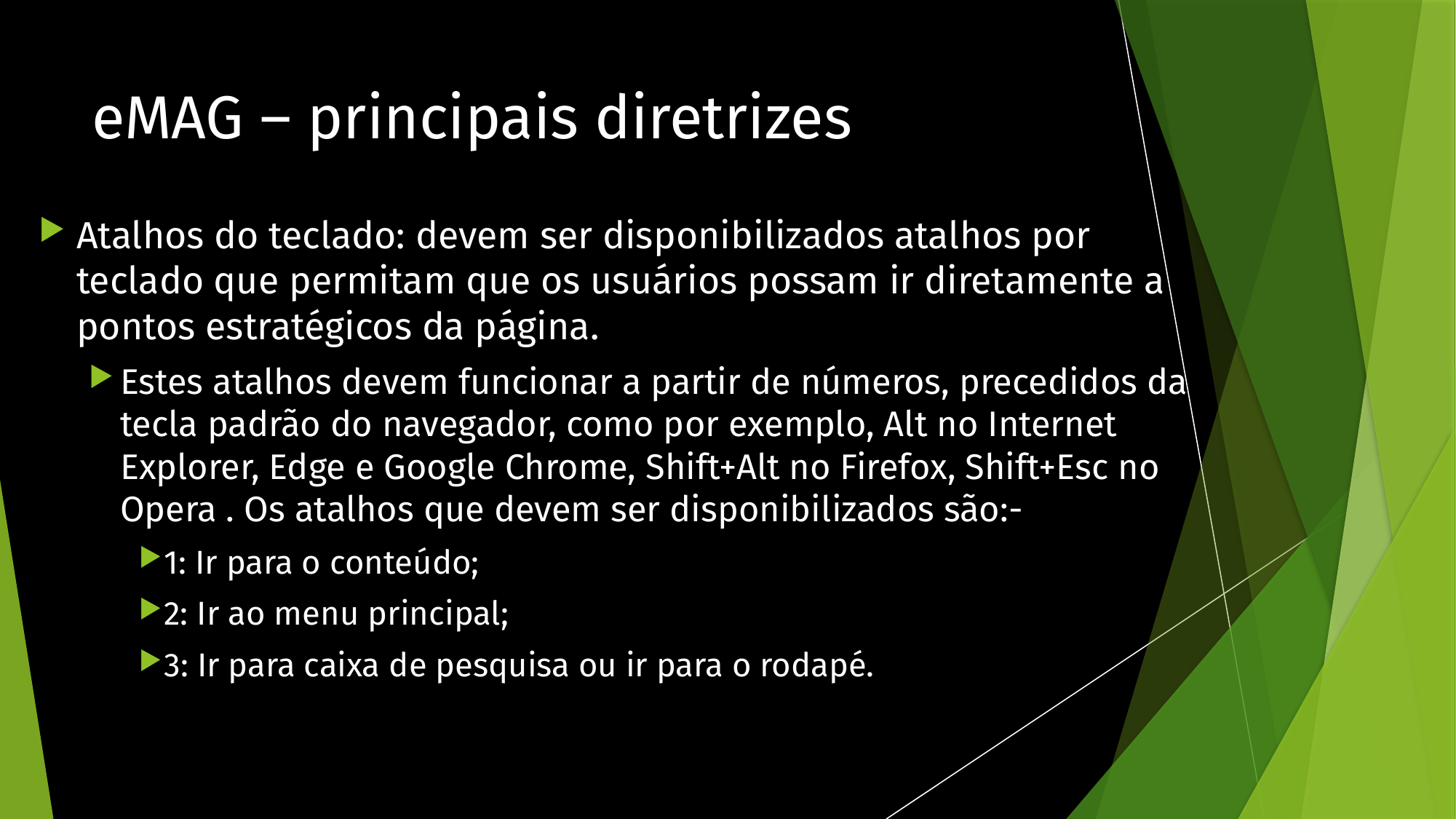

# eMAG – principais diretrizes
Atalhos do teclado: devem ser disponibilizados atalhos por teclado que permitam que os usuários possam ir diretamente a pontos estratégicos da página.
Estes atalhos devem funcionar a partir de números, precedidos da tecla padrão do navegador, como por exemplo, Alt no Internet Explorer, Edge e Google Chrome, Shift+Alt no Firefox, Shift+Esc no Opera . Os atalhos que devem ser disponibilizados são:-
1: Ir para o conteúdo;
2: Ir ao menu principal;
3: Ir para caixa de pesquisa ou ir para o rodapé.